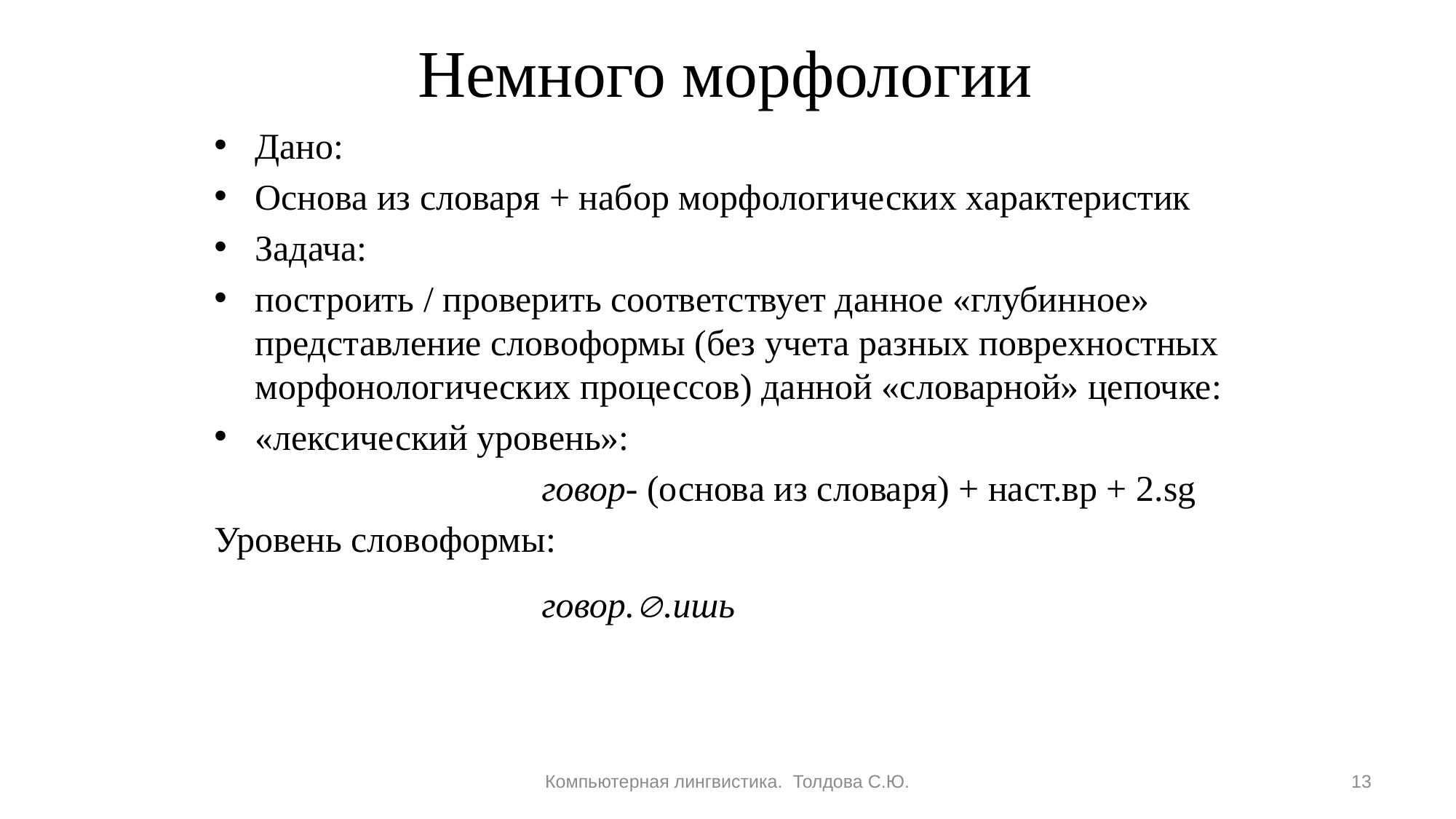

# Немного морфологии
Дано:
Основа из словаря + набор морфологических характеристик
Задача:
построить / проверить соответствует данное «глубинное» представление словоформы (без учета разных поврехностных морфонологических процессов) данной «словарной» цепочке:
«лексический уровень»:
			говор- (основа из словаря) + наст.вр + 2.sg
Уровень словоформы:
			говор.∅.ишь

13
Компьютерная лингвистика.  Толдова С.Ю.